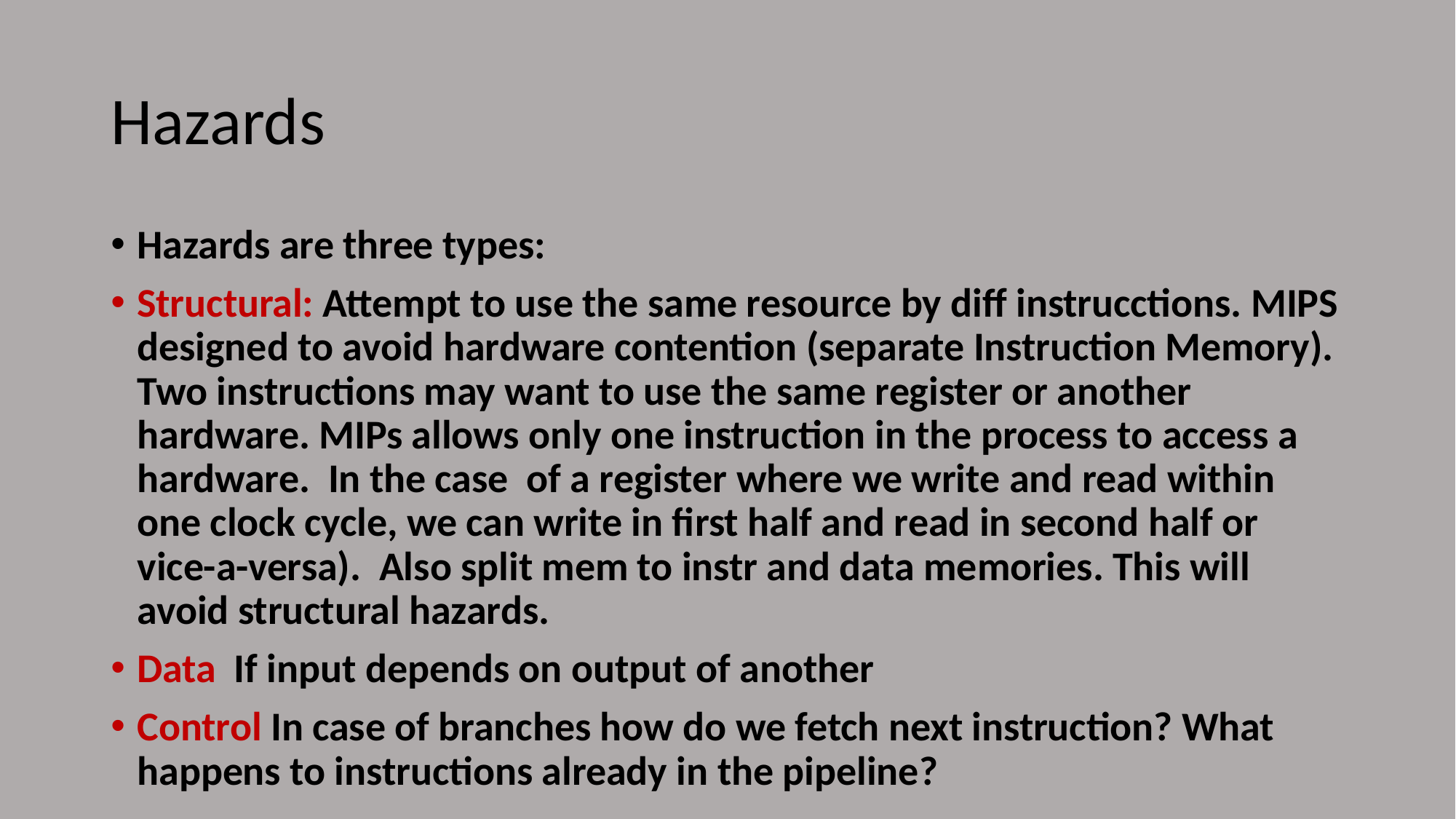

# Hazards
Hazards are three types:
Structural: Attempt to use the same resource by diff instrucctions. MIPS designed to avoid hardware contention (separate Instruction Memory). Two instructions may want to use the same register or another hardware. MIPs allows only one instruction in the process to access a hardware.  In the case  of a register where we write and read within one clock cycle, we can write in first half and read in second half or vice-a-versa).  Also split mem to instr and data memories. This will avoid structural hazards.
Data  If input depends on output of another
Control In case of branches how do we fetch next instruction? What happens to instructions already in the pipeline?